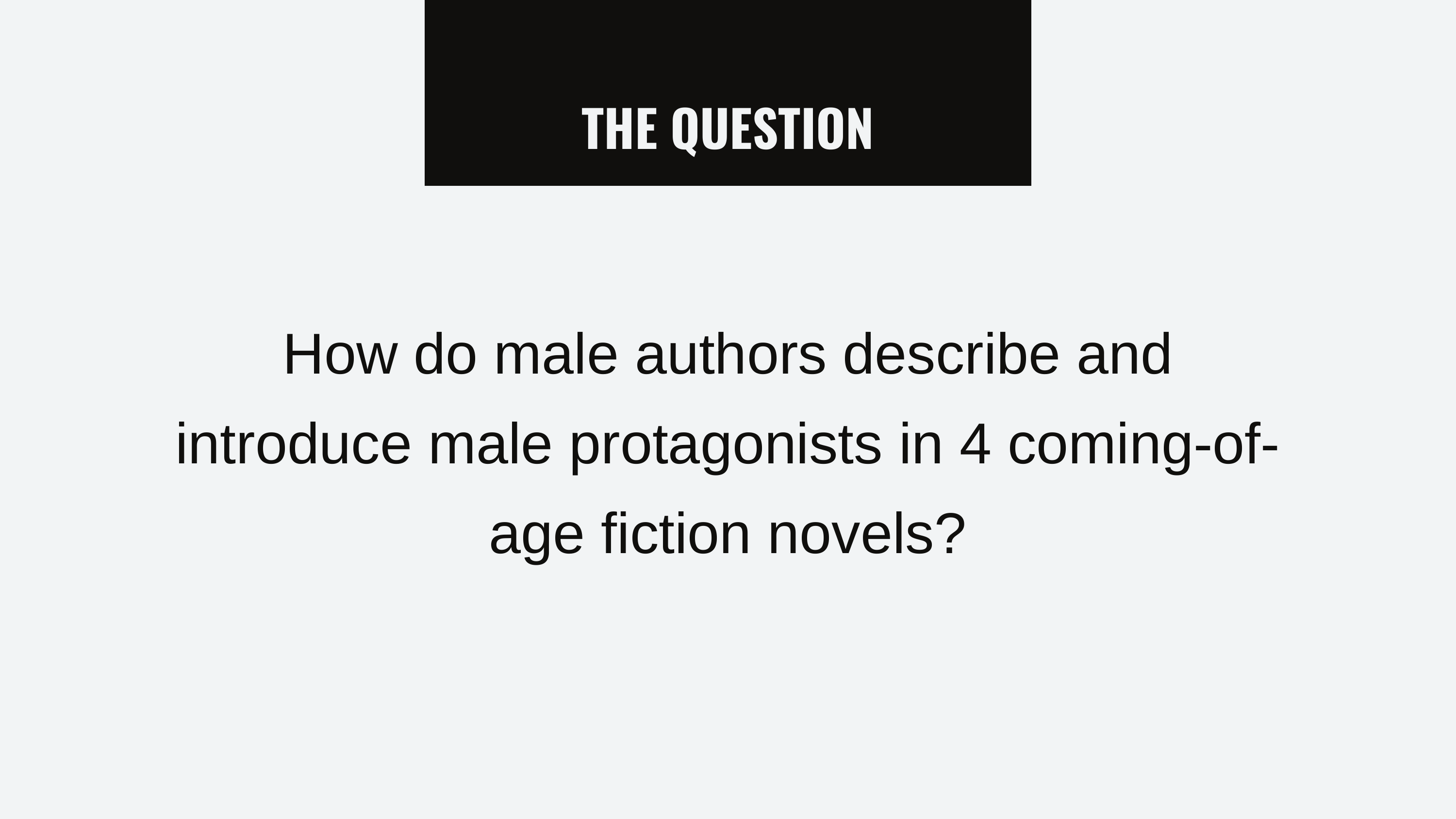

THE QUESTION
How do male authors describe and introduce male protagonists in 4 coming-of-age fiction novels?